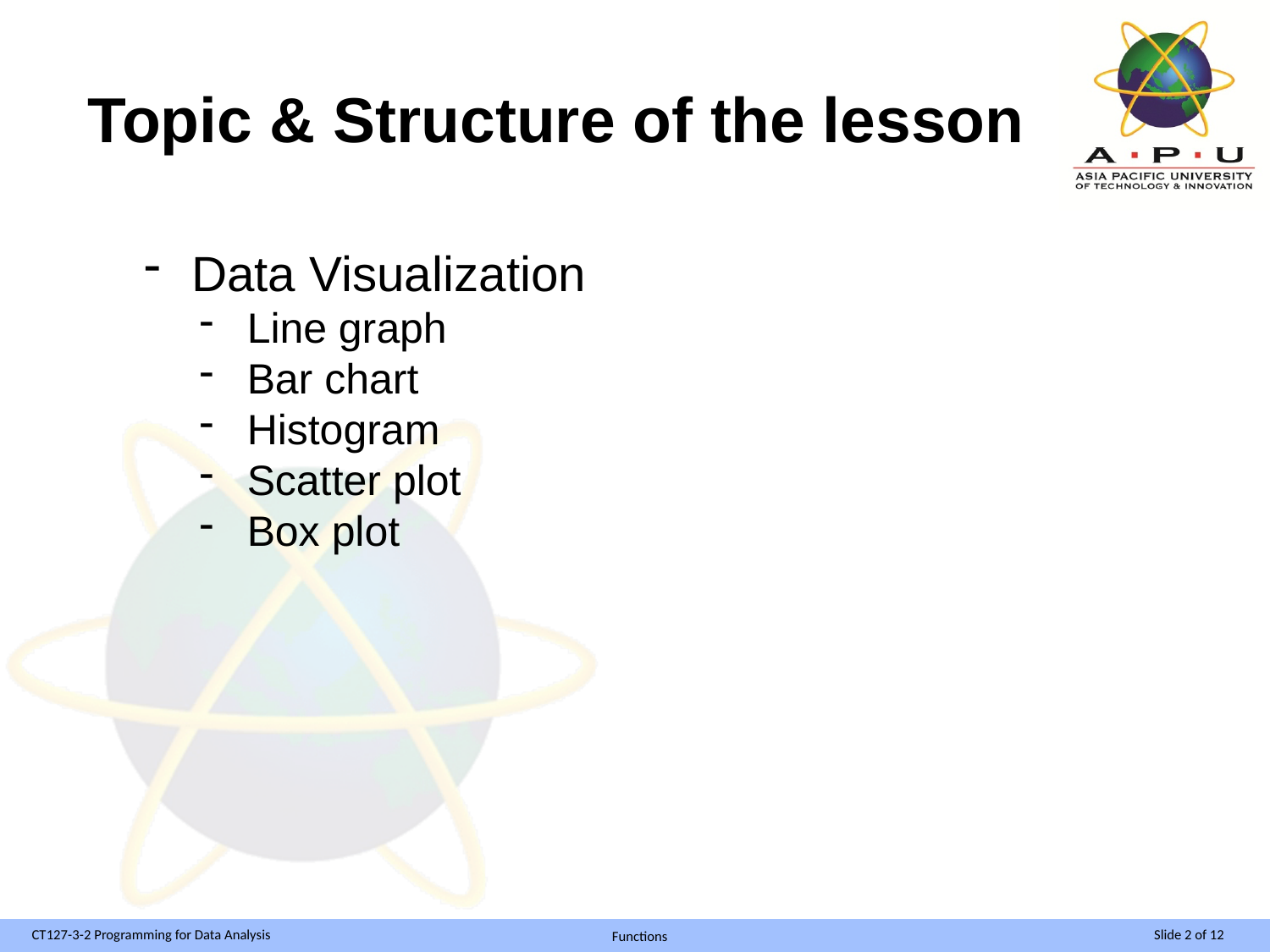

# Topic & Structure of the lesson

Data Visualization
Line graph
Bar chart
Histogram
Scatter plot
Box plot